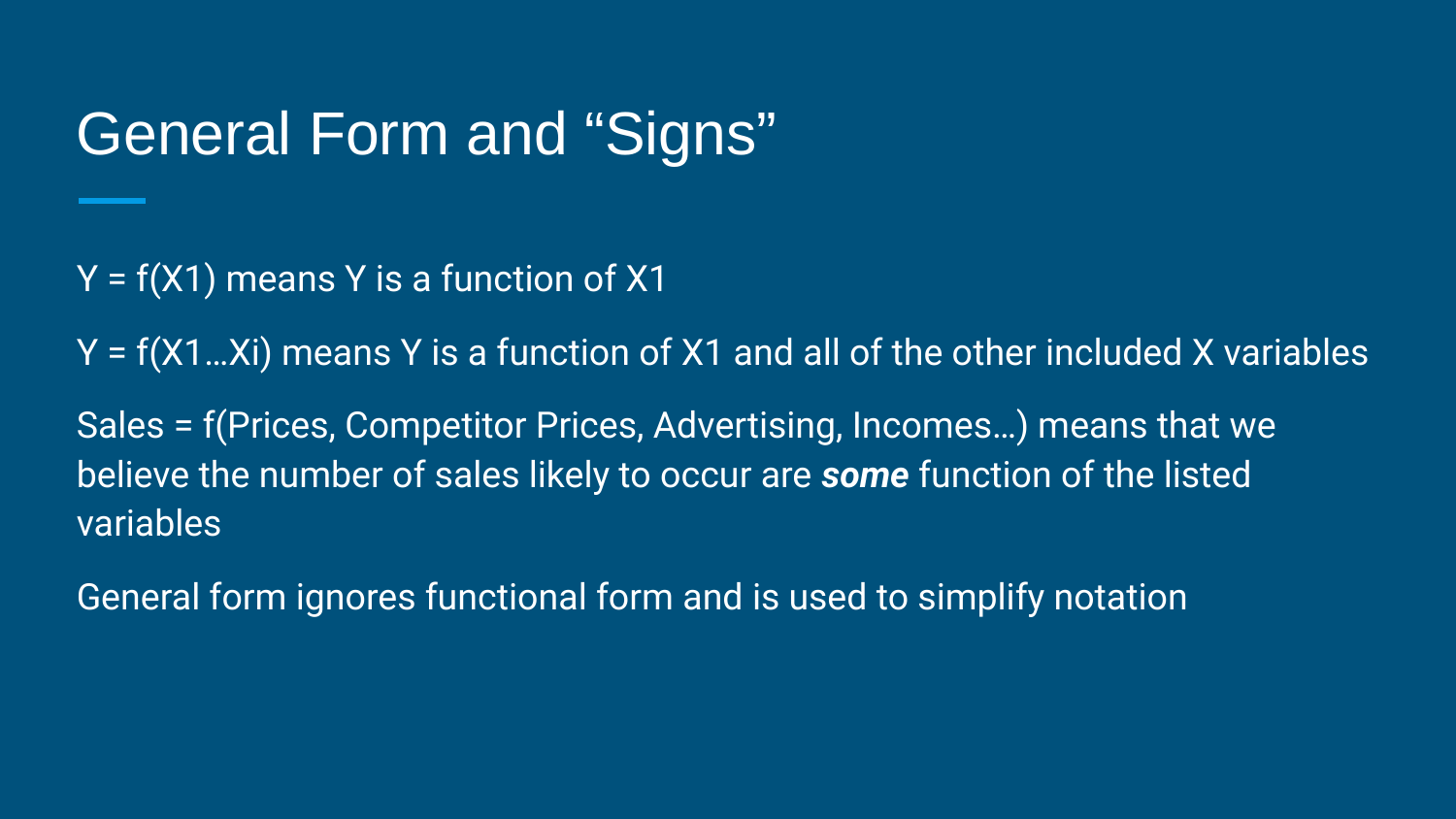

# General Form and “Signs”
Y = f(X1) means Y is a function of X1
Y = f(X1…Xi) means Y is a function of X1 and all of the other included X variables
Sales = f(Prices, Competitor Prices, Advertising, Incomes…) means that we believe the number of sales likely to occur are some function of the listed variables
General form ignores functional form and is used to simplify notation